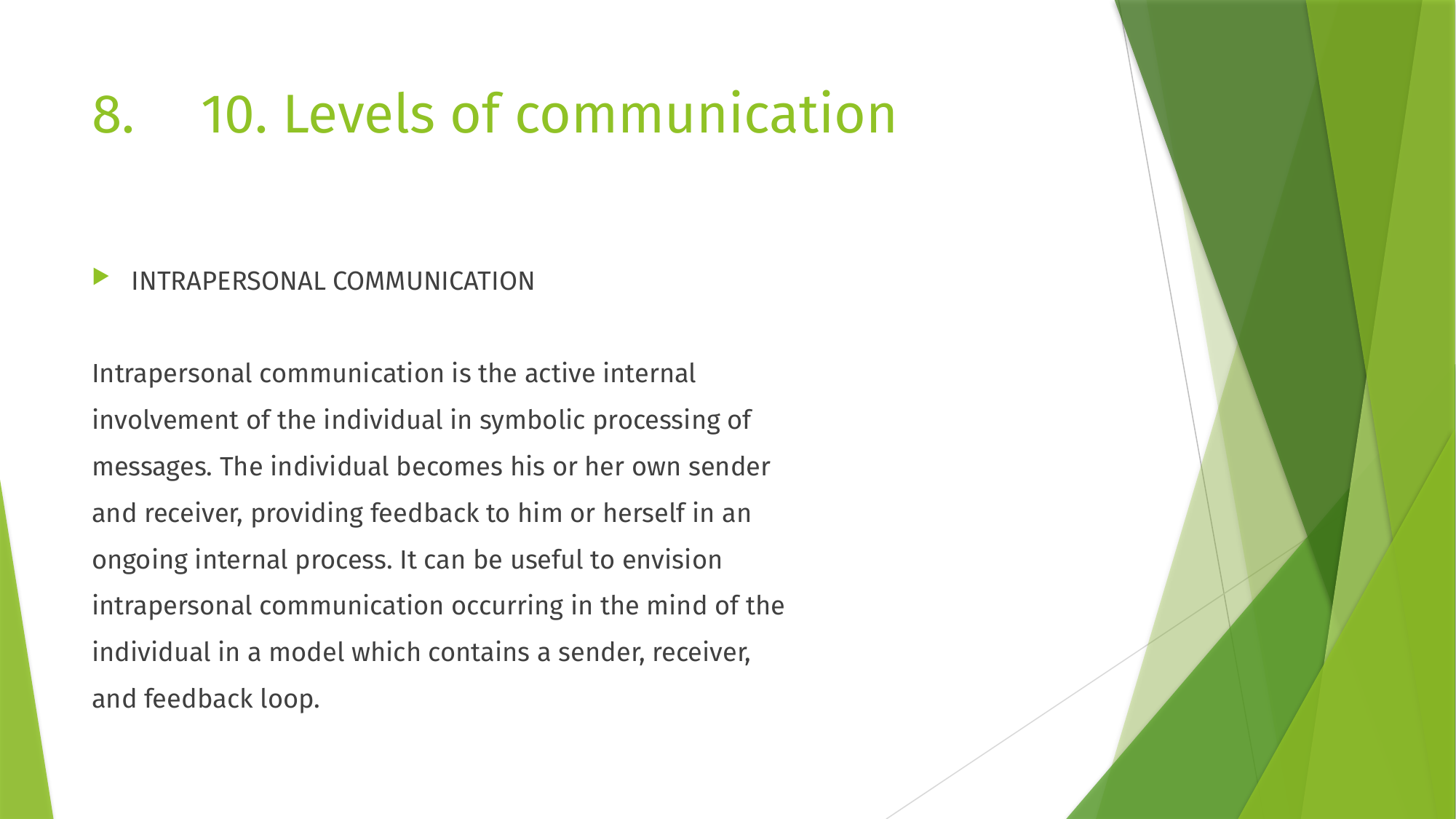

# 8.	10. Levels of communication
INTRAPERSONAL COMMUNICATION

Intrapersonal communication is the active internal
involvement of the individual in symbolic processing of
messages. The individual becomes his or her own sender
and receiver, providing feedback to him or herself in an
ongoing internal process. It can be useful to envision
intrapersonal communication occurring in the mind of the
individual in a model which contains a sender, receiver,
and feedback loop.